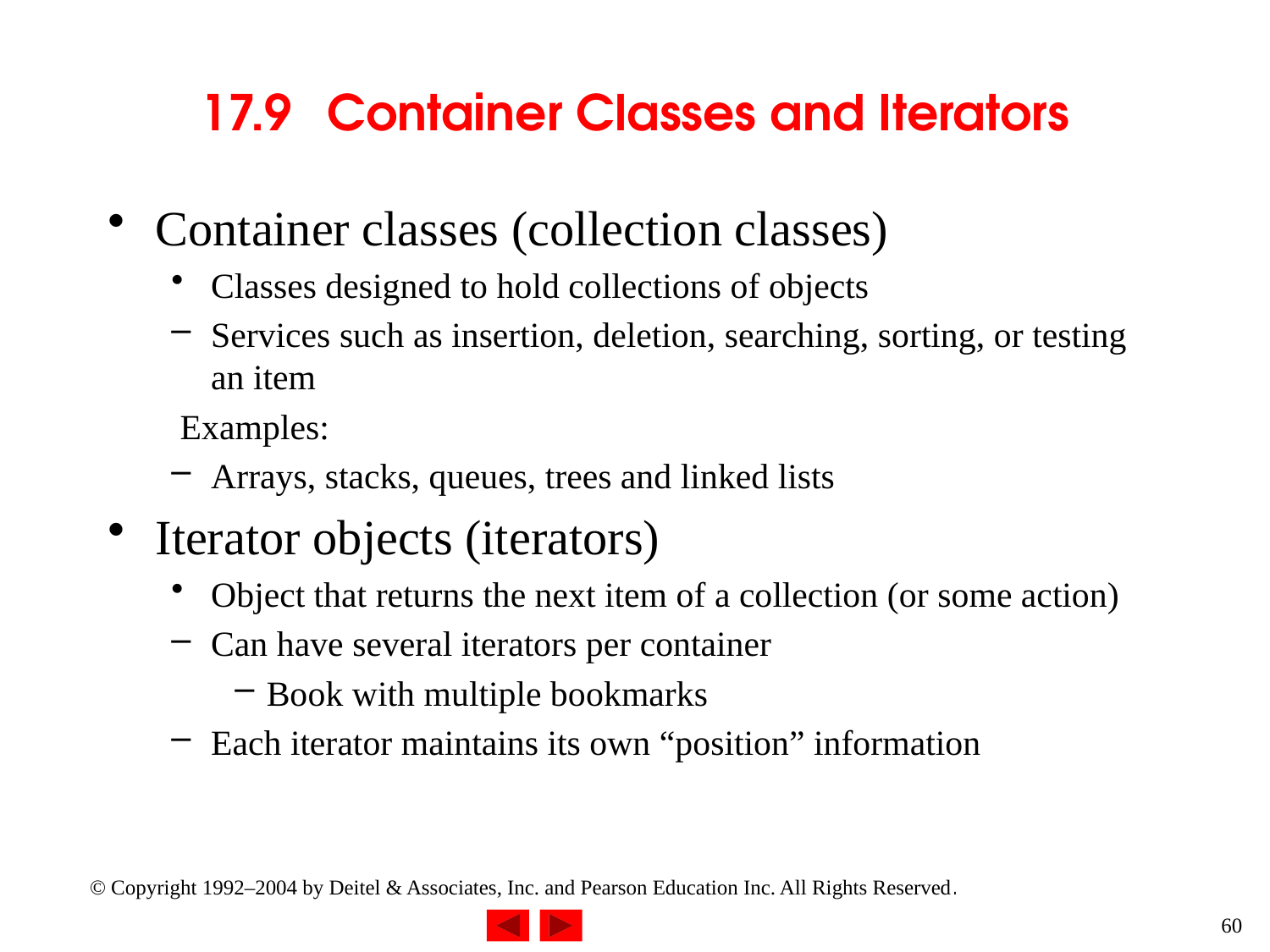

17.9	Container Classes and Iterators
Container classes (collection classes)
Classes designed to hold collections of objects
Services such as insertion, deletion, searching, sorting, or testing an item
 Examples:
Arrays, stacks, queues, trees and linked lists
Iterator objects (iterators)
Object that returns the next item of a collection (or some action)
Can have several iterators per container
Book with multiple bookmarks
Each iterator maintains its own “position” information